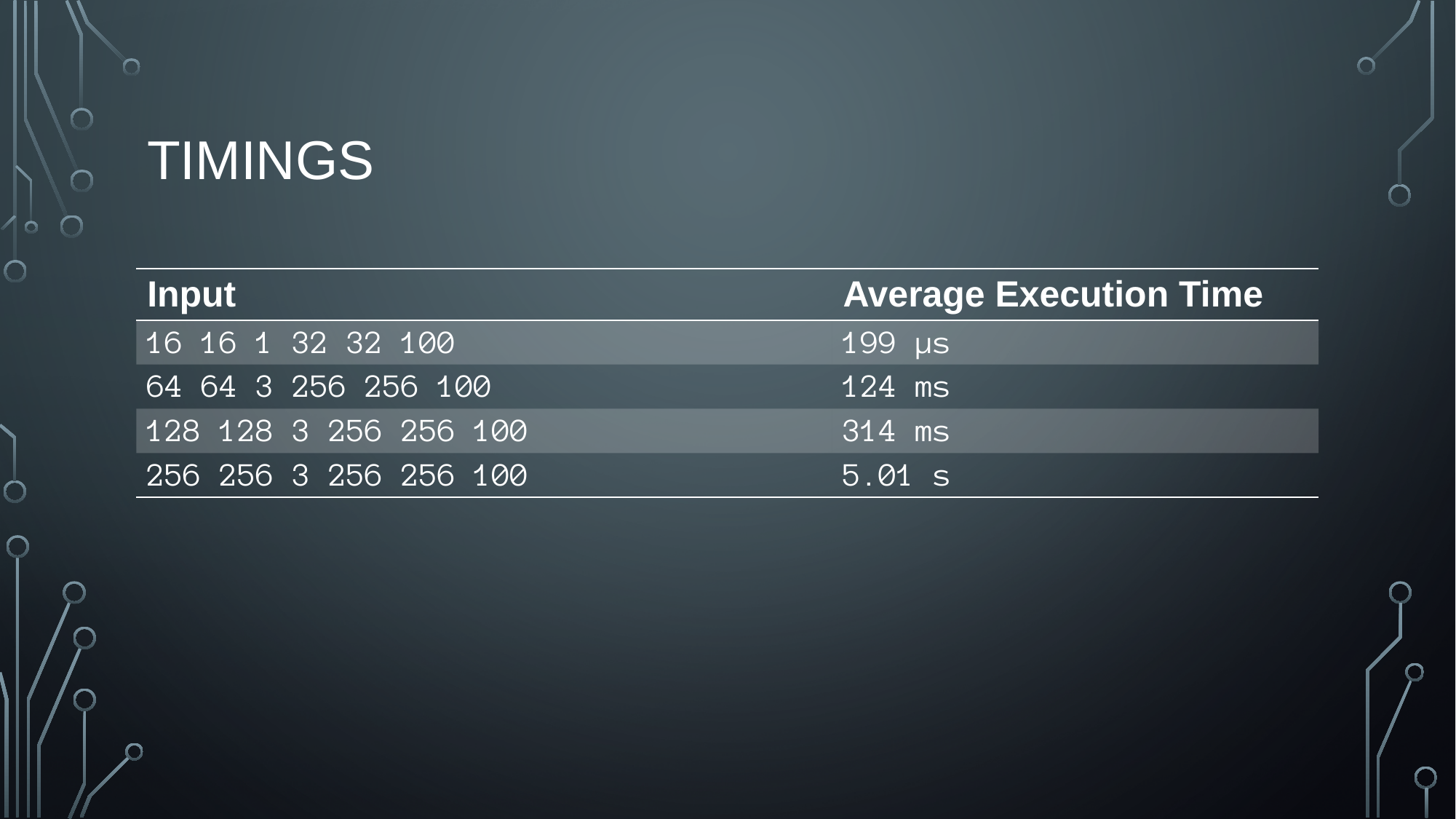

# Timings
| Input | Average Execution Time |
| --- | --- |
| 16 16 1 32 32 100 | 199 µs |
| 64 64 3 256 256 100 | 124 ms |
| 128 128 3 256 256 100 | 314 ms |
| 256 256 3 256 256 100 | 5.01 s |